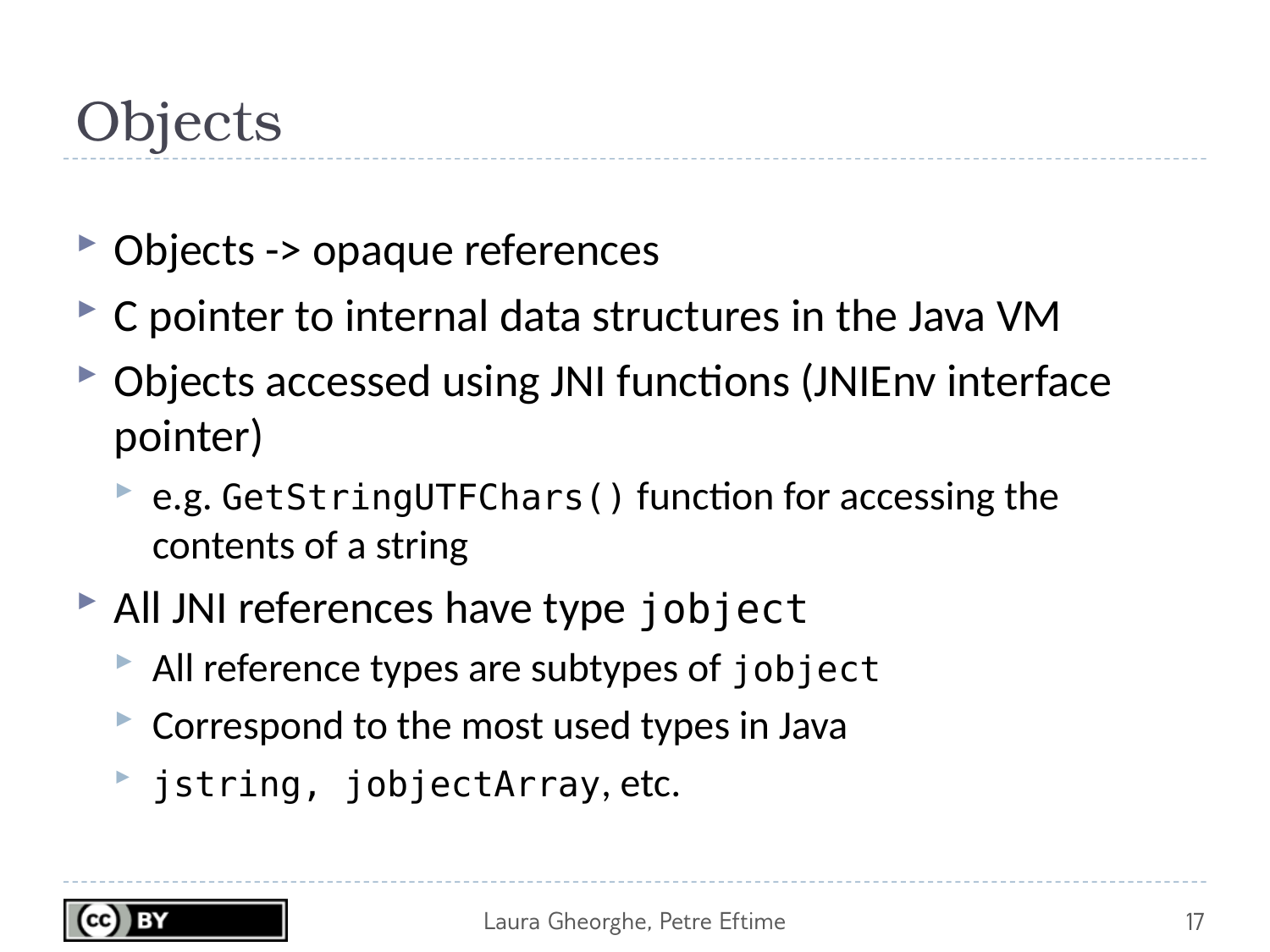

# Objects
Objects -> opaque references
C pointer to internal data structures in the Java VM
Objects accessed using JNI functions (JNIEnv interface pointer)
e.g. GetStringUTFChars() function for accessing the contents of a string
All JNI references have type jobject
All reference types are subtypes of jobject
Correspond to the most used types in Java
jstring, jobjectArray, etc.
17